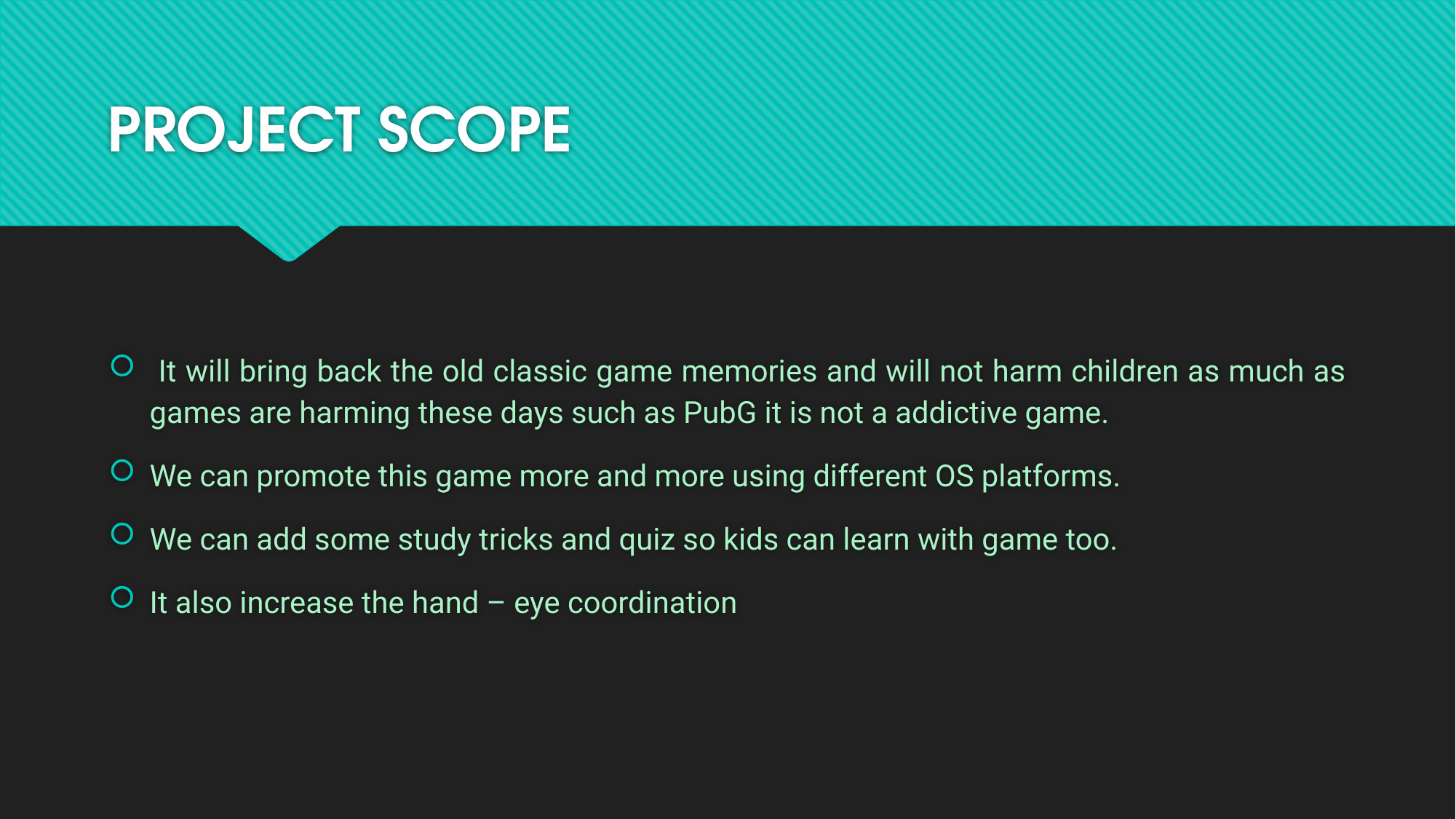

# PROJECT SCOPE
 It will bring back the old classic game memories and will not harm children as much as games are harming these days such as PubG it is not a addictive game.
We can promote this game more and more using different OS platforms.
We can add some study tricks and quiz so kids can learn with game too.
It also increase the hand – eye coordination